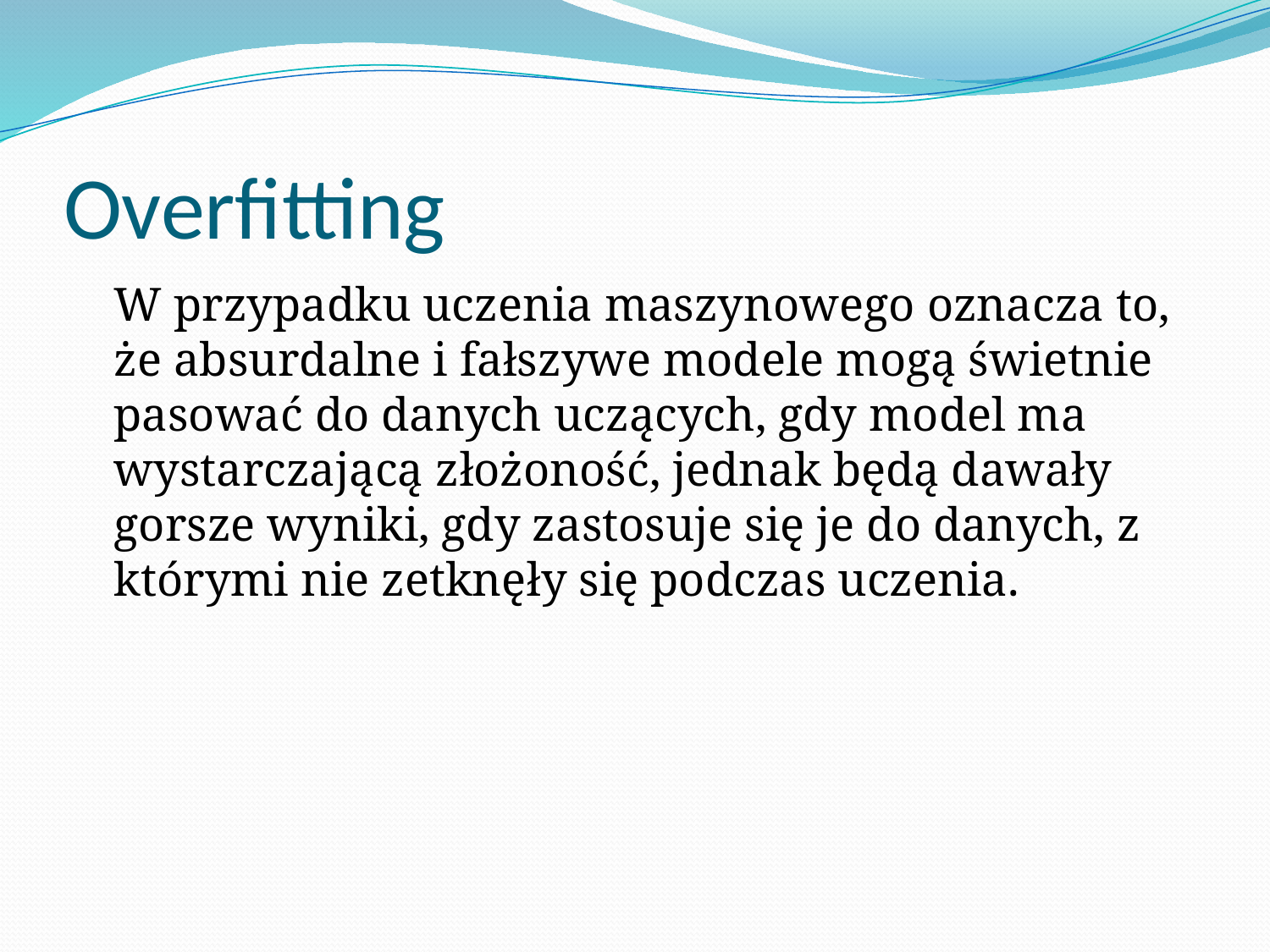

# Overfitting
	W przypadku uczenia maszynowego oznacza to, że absurdalne i fałszywe modele mogą świetnie pasować do danych uczących, gdy model ma wystarczającą złożoność, jednak będą dawały gorsze wyniki, gdy zastosuje się je do danych, z którymi nie zetknęły się podczas uczenia.